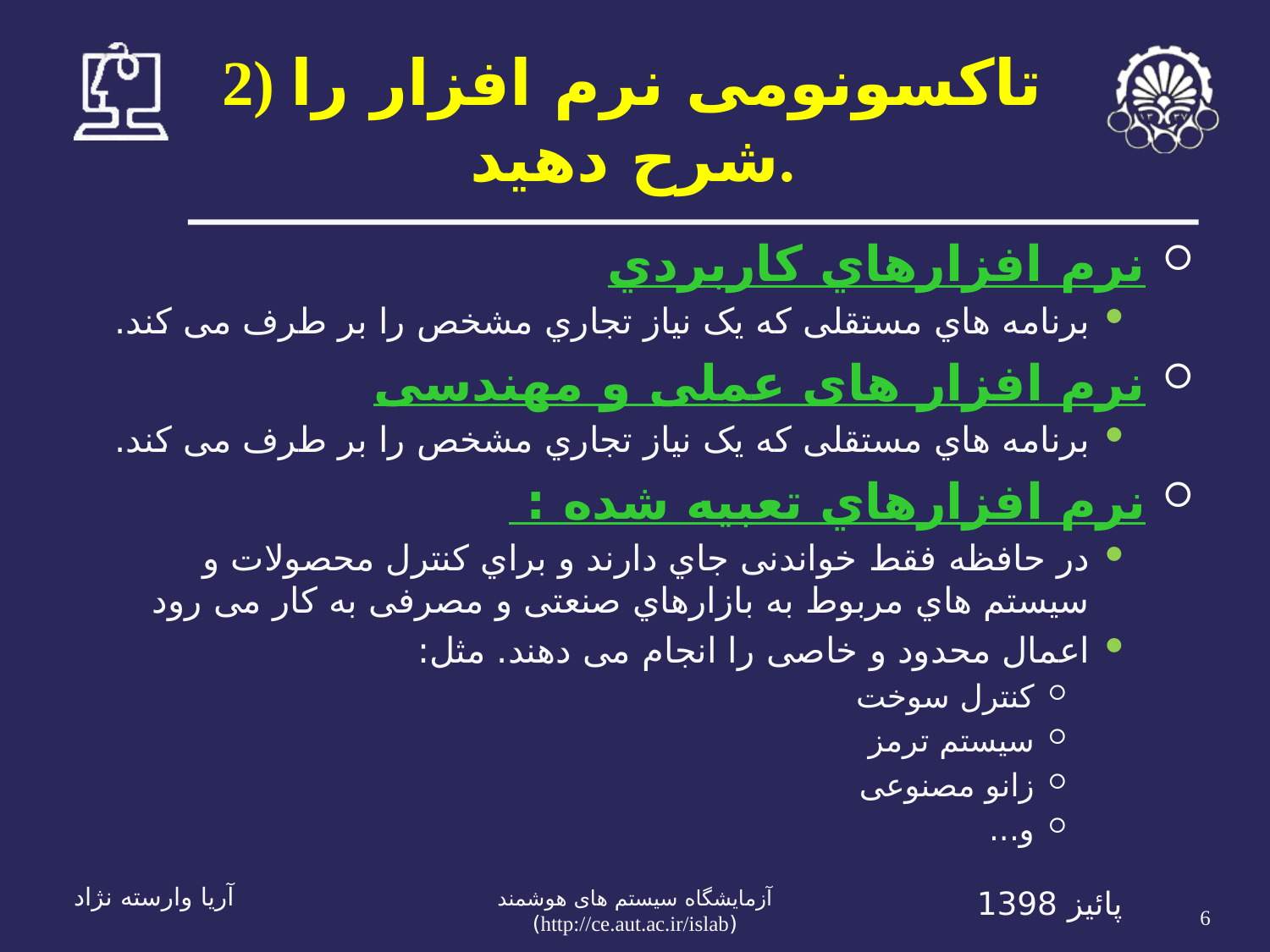

# 2) تاکسونومی نرم افزار را شرح دهید.
نرم افزارهاي کاربردي
برنامه هاي مستقلی که یک نیاز تجاري مشخص را بر طرف می کند.
نرم افزار های عملی و مهندسی
برنامه هاي مستقلی که یک نیاز تجاري مشخص را بر طرف می کند.
نرم افزارهاي تعبیه شده :
در حافظه فقط خواندنی جاي دارند و براي کنترل محصولات و سیستم هاي مربوط به بازارهاي صنعتی و مصرفی به کار می رود
اعمال محدود و خاصی را انجام می دهند. مثل:
کنترل سوخت
سیستم ترمز
زانو مصنوعی
و...

6
آریا وارسته نژاد
پائیز 1398
آزمايشگاه سيستم های هوشمند (http://ce.aut.ac.ir/islab)